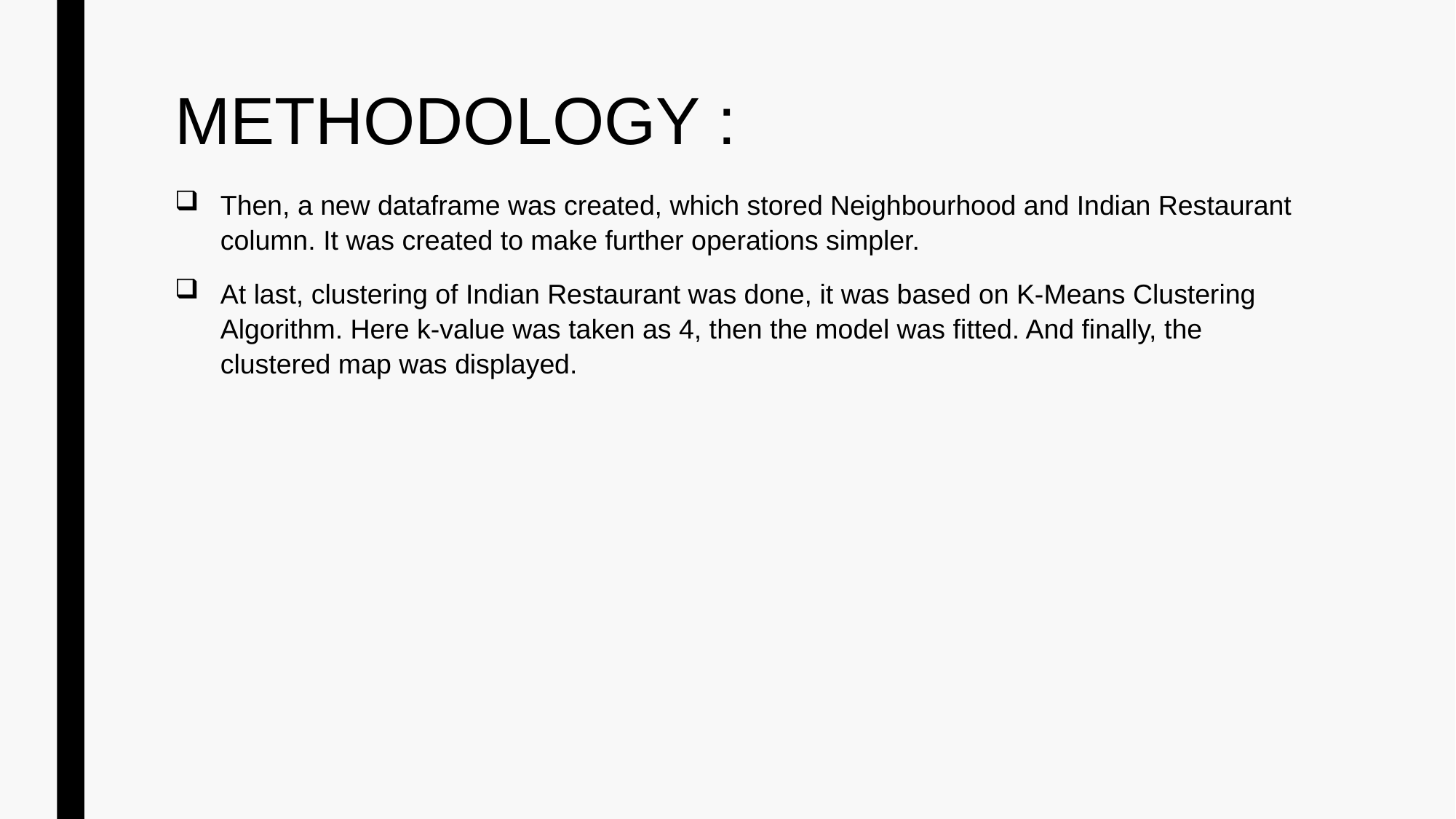

# METHODOLOGY :
Then, a new dataframe was created, which stored Neighbourhood and Indian Restaurant column. It was created to make further operations simpler.
At last, clustering of Indian Restaurant was done, it was based on K-Means Clustering Algorithm. Here k-value was taken as 4, then the model was fitted. And finally, the clustered map was displayed.